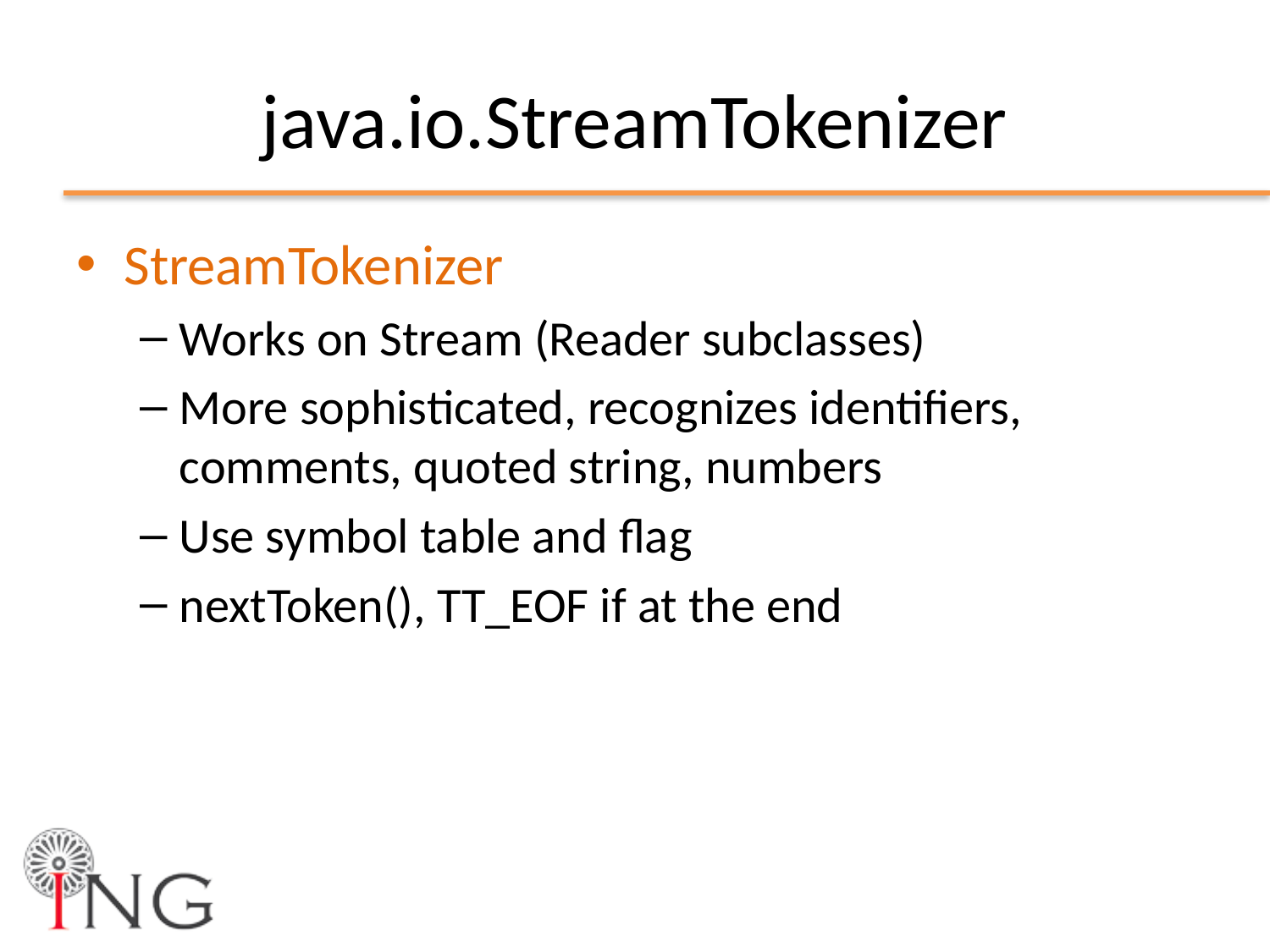

# java.io.StreamTokenizer
StreamTokenizer
Works on Stream (Reader subclasses)
More sophisticated, recognizes identifiers, comments, quoted string, numbers
Use symbol table and flag
nextToken(), TT_EOF if at the end